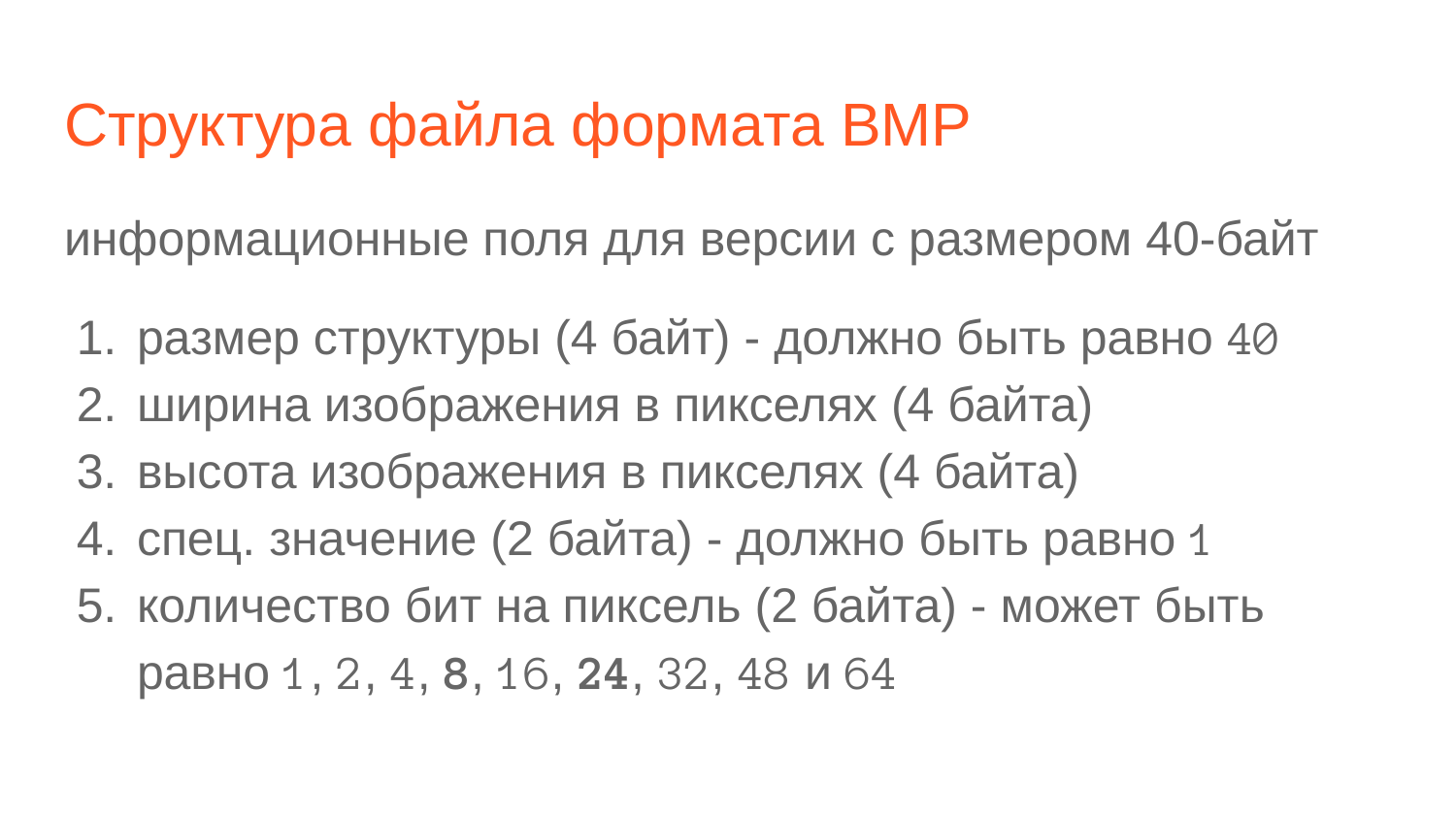

# Структура файла формата BMP
информационные поля для версии с размером 40-байт
размер структуры (4 байт) - должно быть равно 40
ширина изображения в пикселях (4 байта)
высота изображения в пикселях (4 байта)
спец. значение (2 байта) - должно быть равно 1
количество бит на пиксель (2 байта) - может быть равно 1, 2, 4, 8, 16, 24, 32, 48 и 64